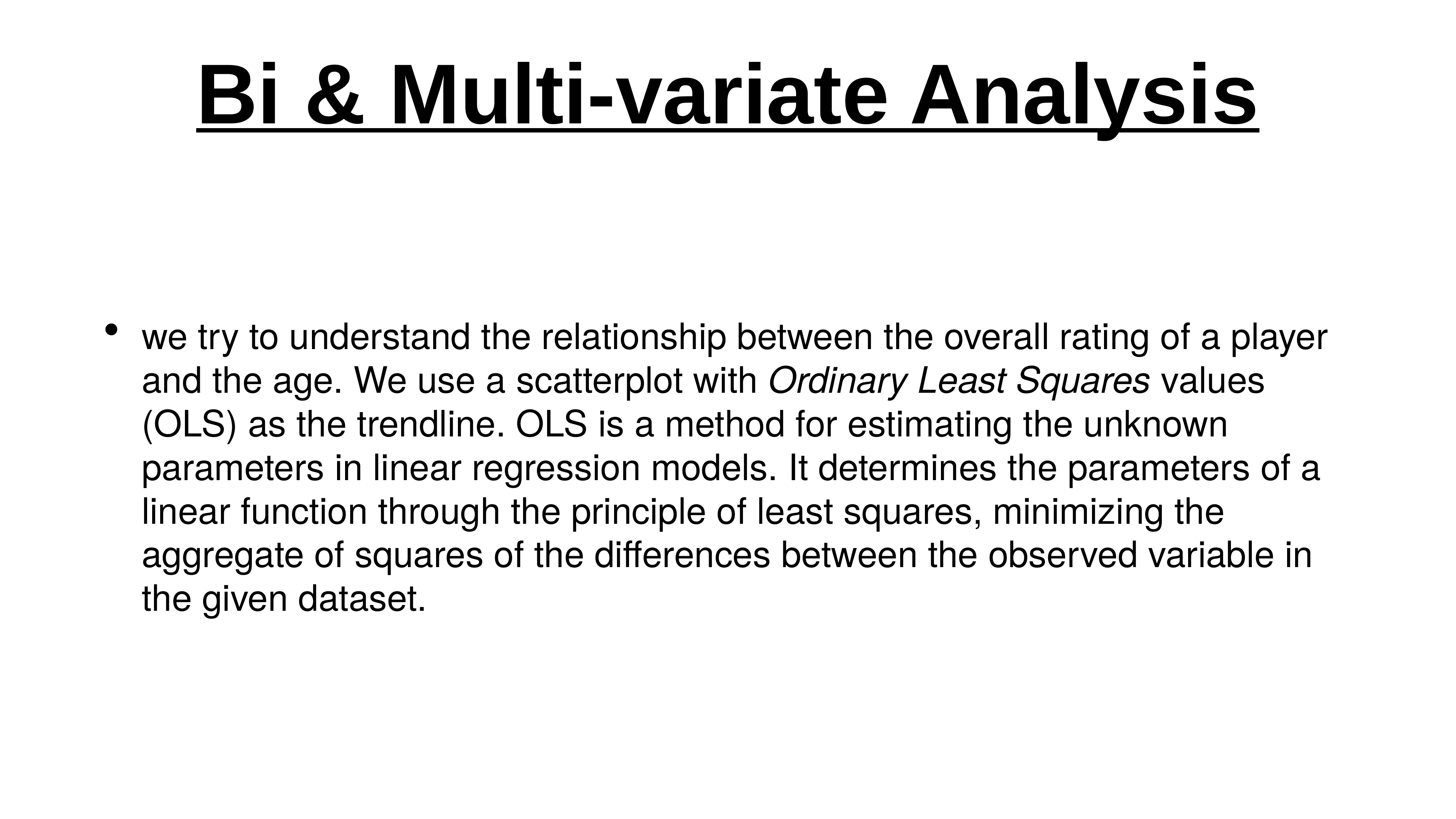

# Bi & Multi-variate Analysis
we try to understand the relationship between the overall rating of a player and the age. We use a scatterplot with Ordinary Least Squares values (OLS) as the trendline. OLS is a method for estimating the unknown parameters in linear regression models. It determines the parameters of a linear function through the principle of least squares, minimizing the aggregate of squares of the differences between the observed variable in the given dataset.